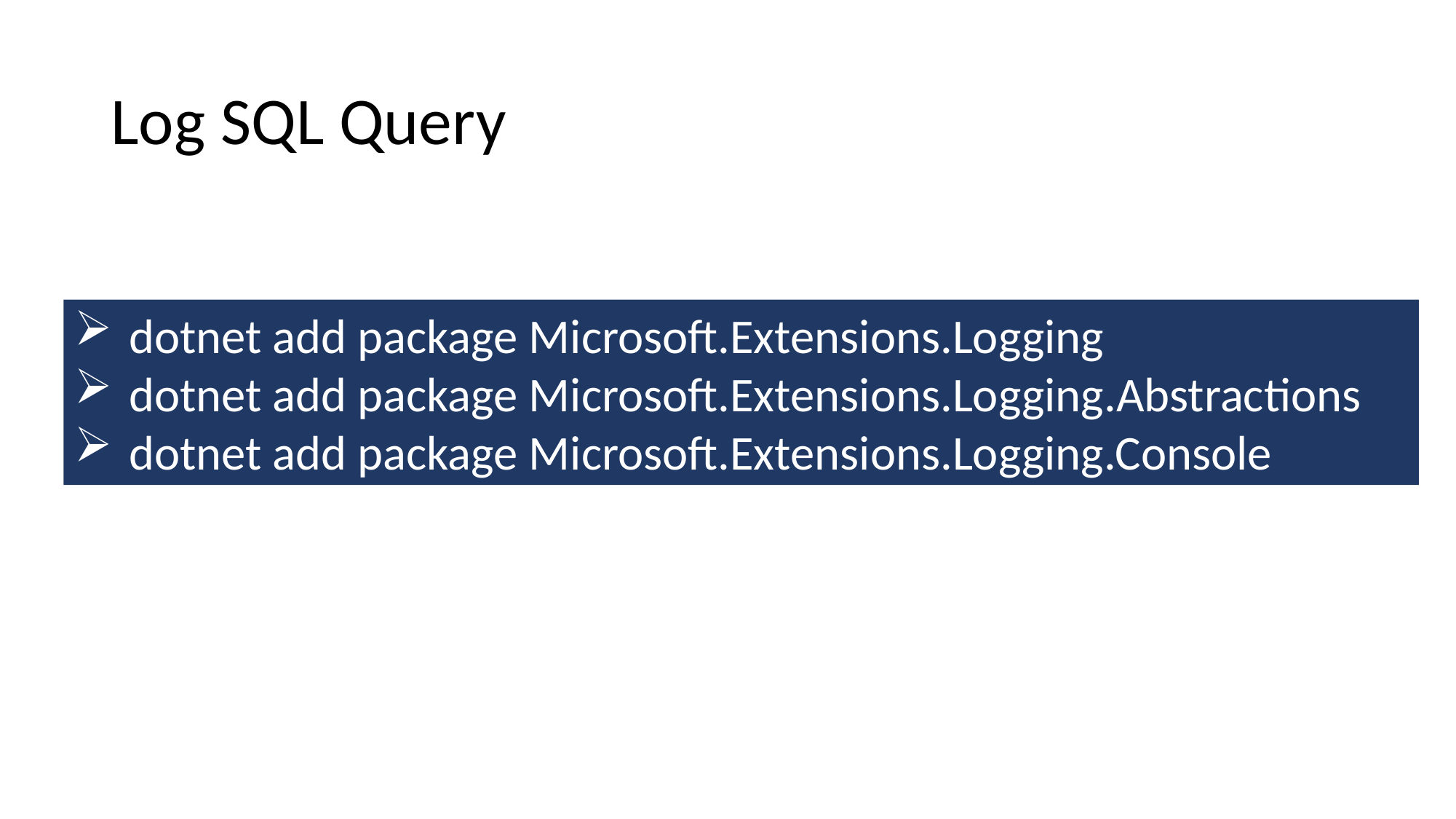

# Log SQL Query

dotnet add package Microsoft.Extensions.Logging
dotnet add package Microsoft.Extensions.Logging.Abstractions
dotnet add package Microsoft.Extensions.Logging.Console